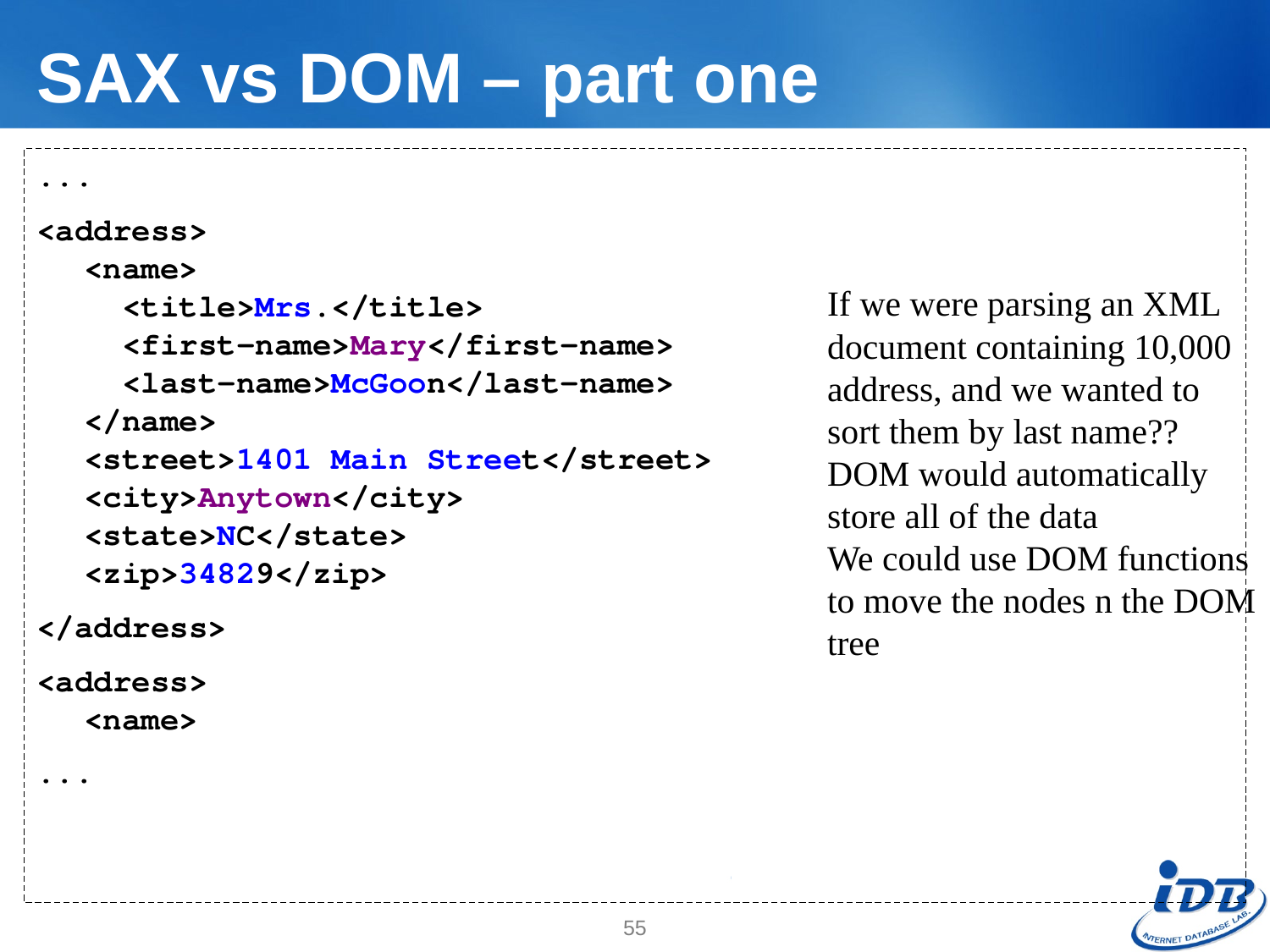

# SAX vs DOM – part one
...
<address>
<name>
  <title>Mrs.</title>
  <first-name>Mary</first-name>
  <last-name>McGoon</last-name>
</name>
<street>1401 Main Street</street>
<city>Anytown</city>
<state>NC</state>
<zip>34829</zip>
</address>
<address>
<name>
...
If we were parsing an XML document containing 10,000 address, and we wanted to sort them by last name??
DOM would automatically store all of the data
We could use DOM functions to move the nodes n the DOM tree

55